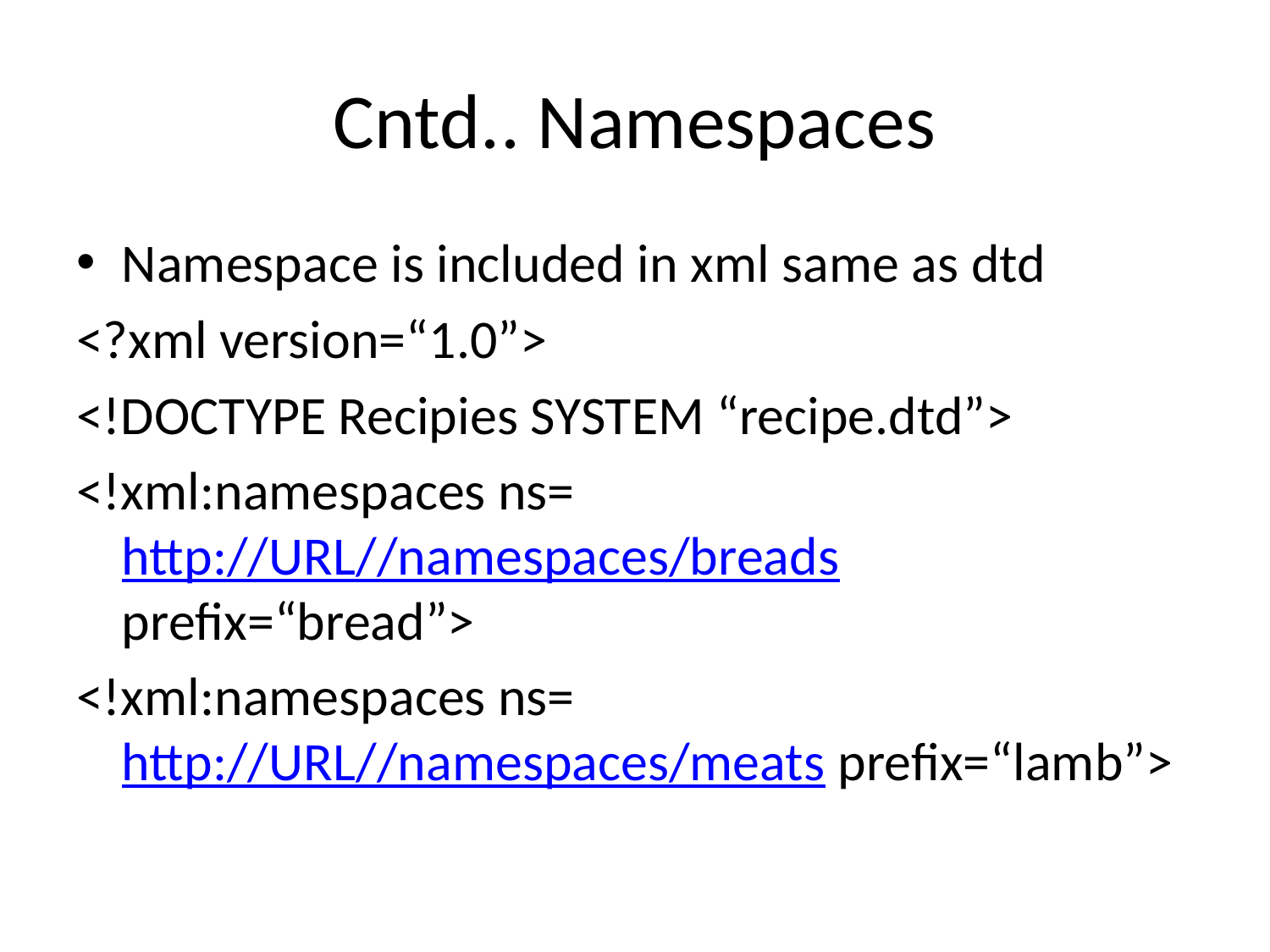

# Cntd.. Namespaces
Namespace is included in xml same as dtd
<?xml version=“1.0”>
<!DOCTYPE Recipies SYSTEM “recipe.dtd”>
<!xml:namespaces ns=http://URL//namespaces/breads prefix=“bread”>
<!xml:namespaces ns=http://URL//namespaces/meats prefix=“lamb”>